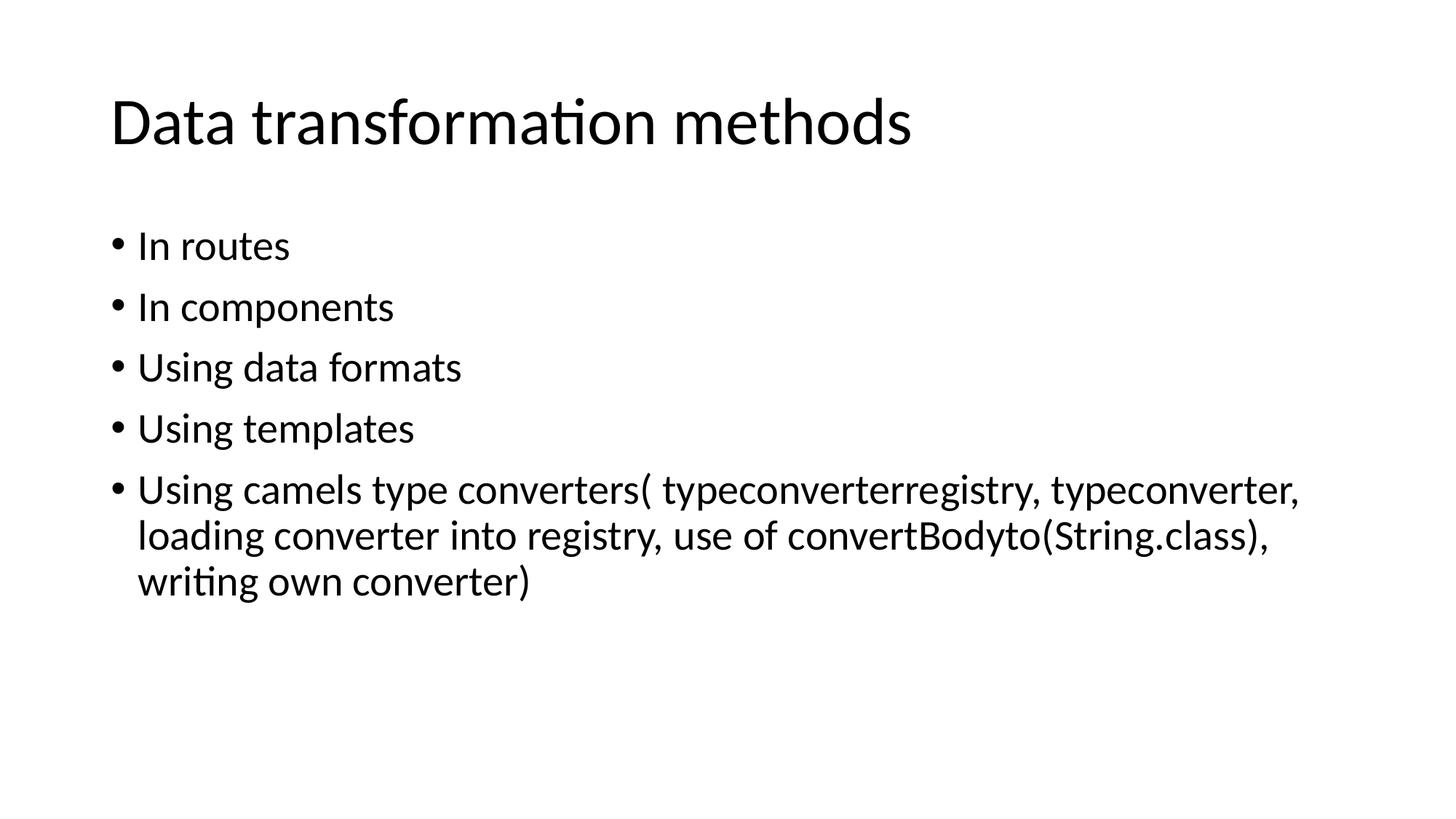

# Data transformation methods
In routes
In components
Using data formats
Using templates
Using camels type converters( typeconverterregistry, typeconverter, loading converter into registry, use of convertBodyto(String.class), writing own converter)